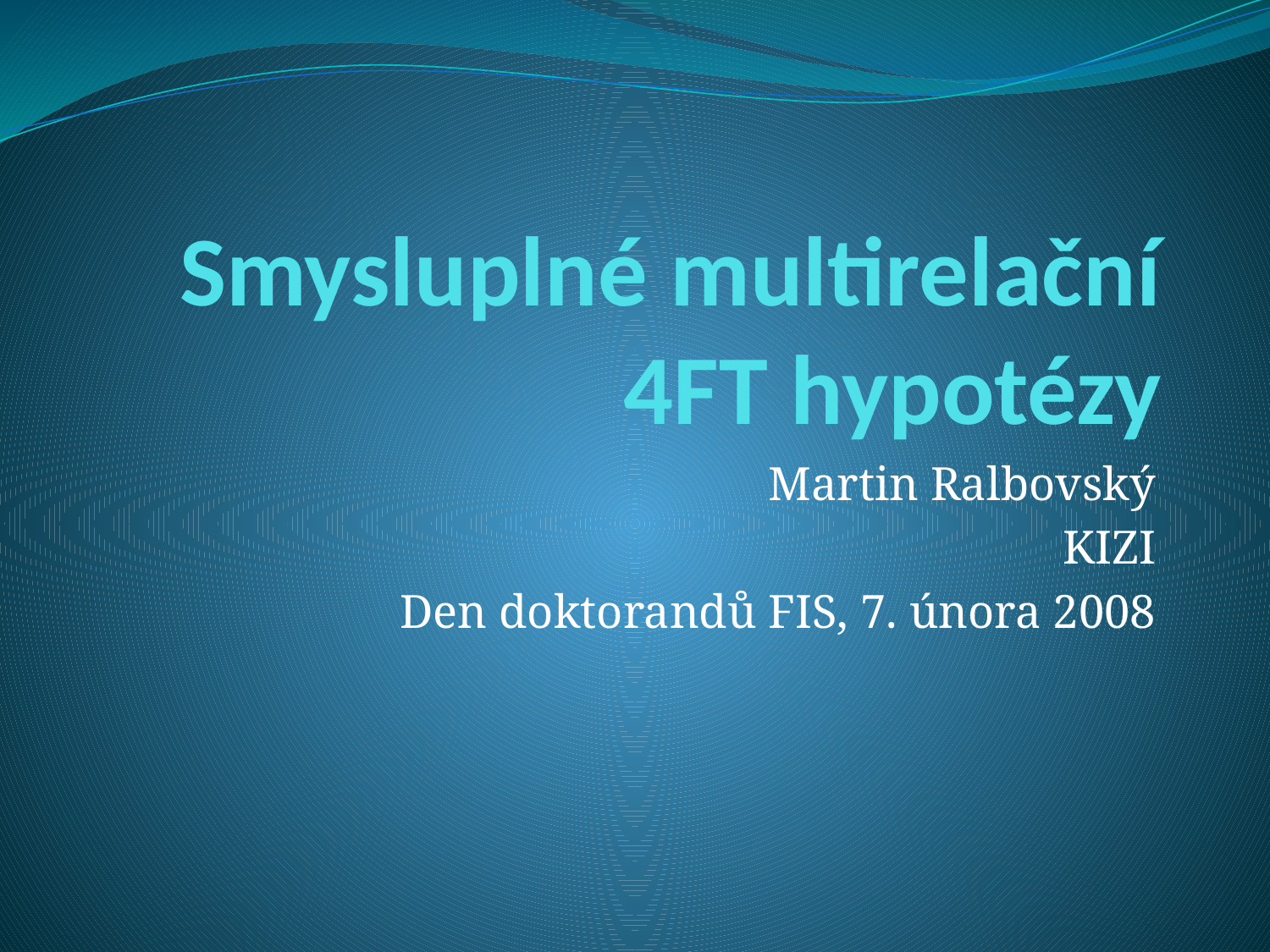

# Smysluplné multirelační 4FT hypotézy
Martin Ralbovský
KIZI
Den doktorandů FIS, 7. února 2008